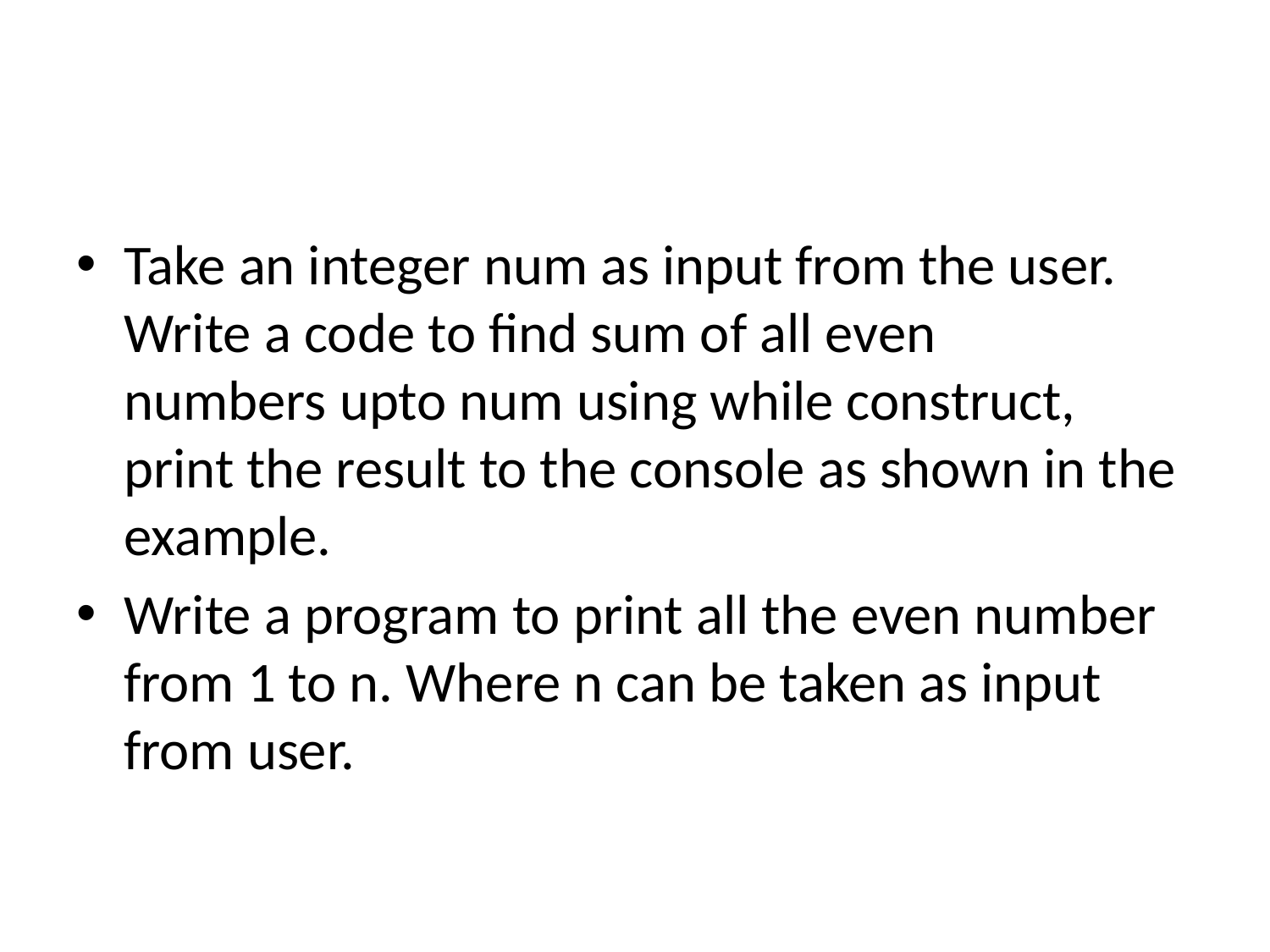

#
Take an integer num as input from the user. Write a code to find sum of all even numbers upto num using while construct, print the result to the console as shown in the example.
Write a program to print all the even number from 1 to n. Where n can be taken as input from user.